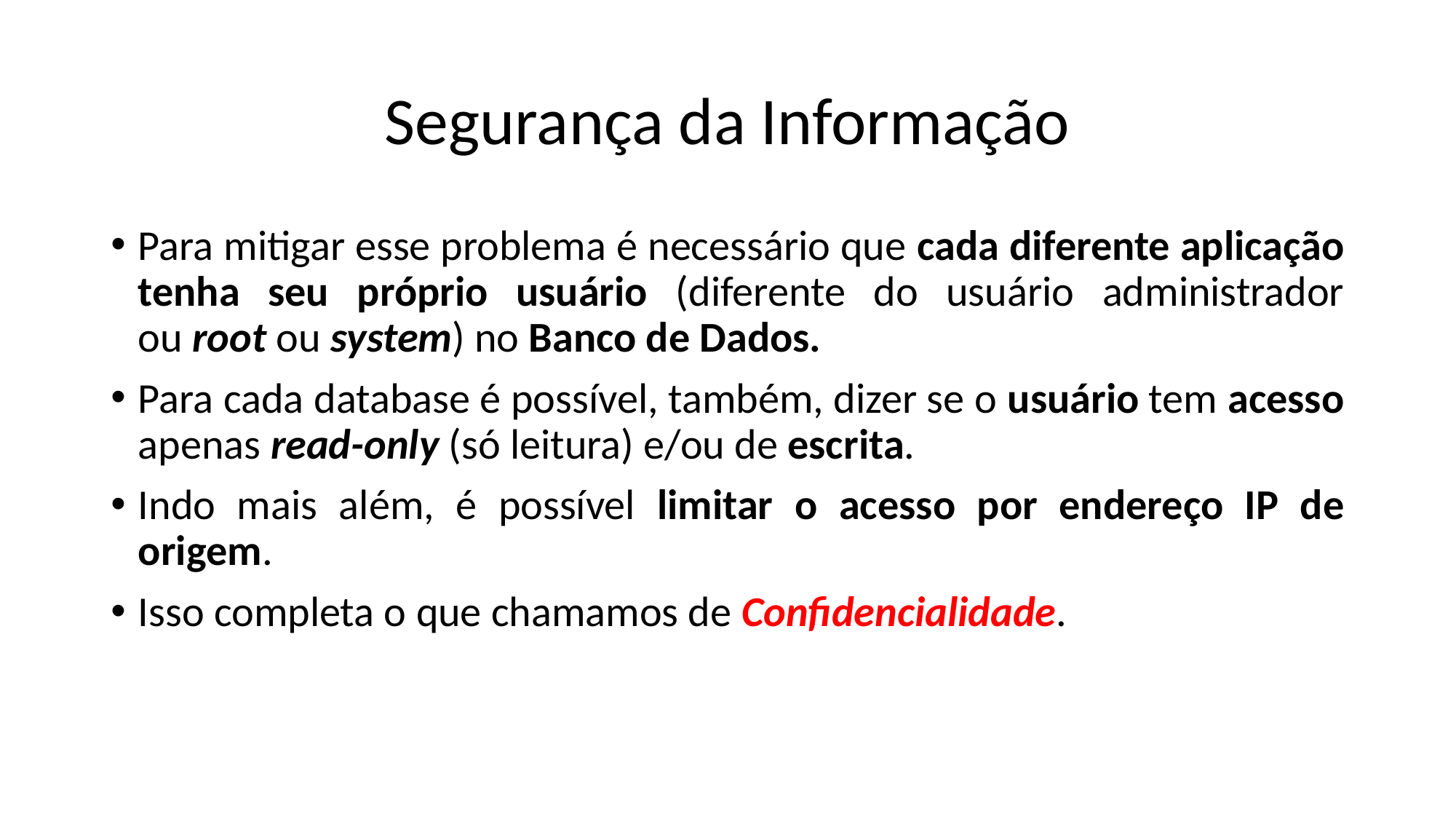

# Segurança da Informação
Para mitigar esse problema é necessário que cada diferente aplicação tenha seu próprio usuário (diferente do usuário administrador ou root ou system) no Banco de Dados.
Para cada database é possível, também, dizer se o usuário tem acesso apenas read-only (só leitura) e/ou de escrita.
Indo mais além, é possível limitar o acesso por endereço IP de origem.
Isso completa o que chamamos de Confidencialidade.